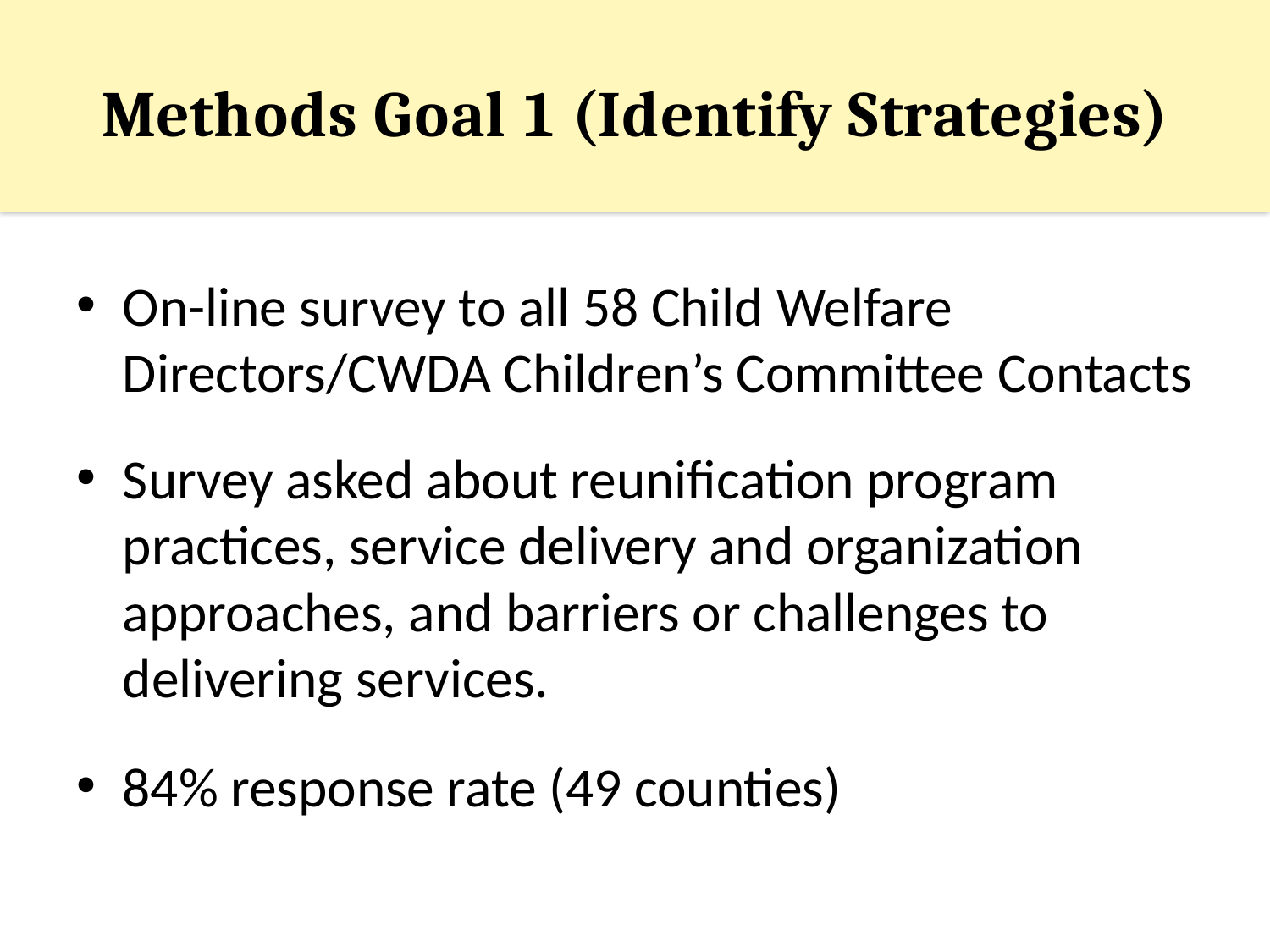

# Methods Goal 1 (Identify Strategies)
On-line survey to all 58 Child Welfare Directors/CWDA Children’s Committee Contacts

Survey asked about reunification program practices, service delivery and organization approaches, and barriers or challenges to delivering services.

84% response rate (49 counties)